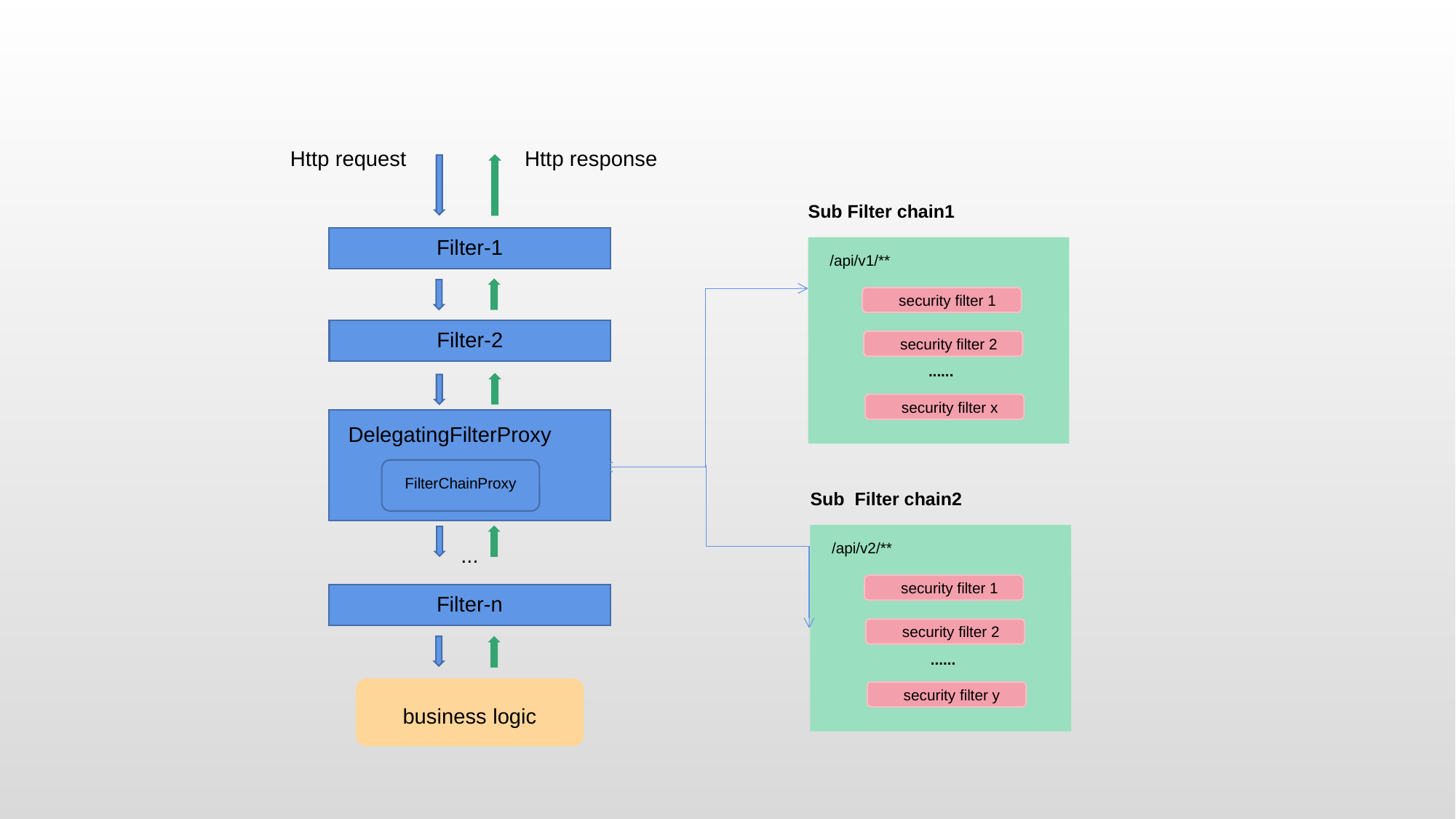

Http request
Http response

Sub Filter chain1

/api/v1/**
security filter 1

security filter 2

......
security filter x

Sub  Filter chain2

/api/v2/**
security filter 1

security filter 2

......
security filter y

FilterChainProxy

Filter-1

Filter-2

DelegatingFilterProxy

...

Filter-n

business logic